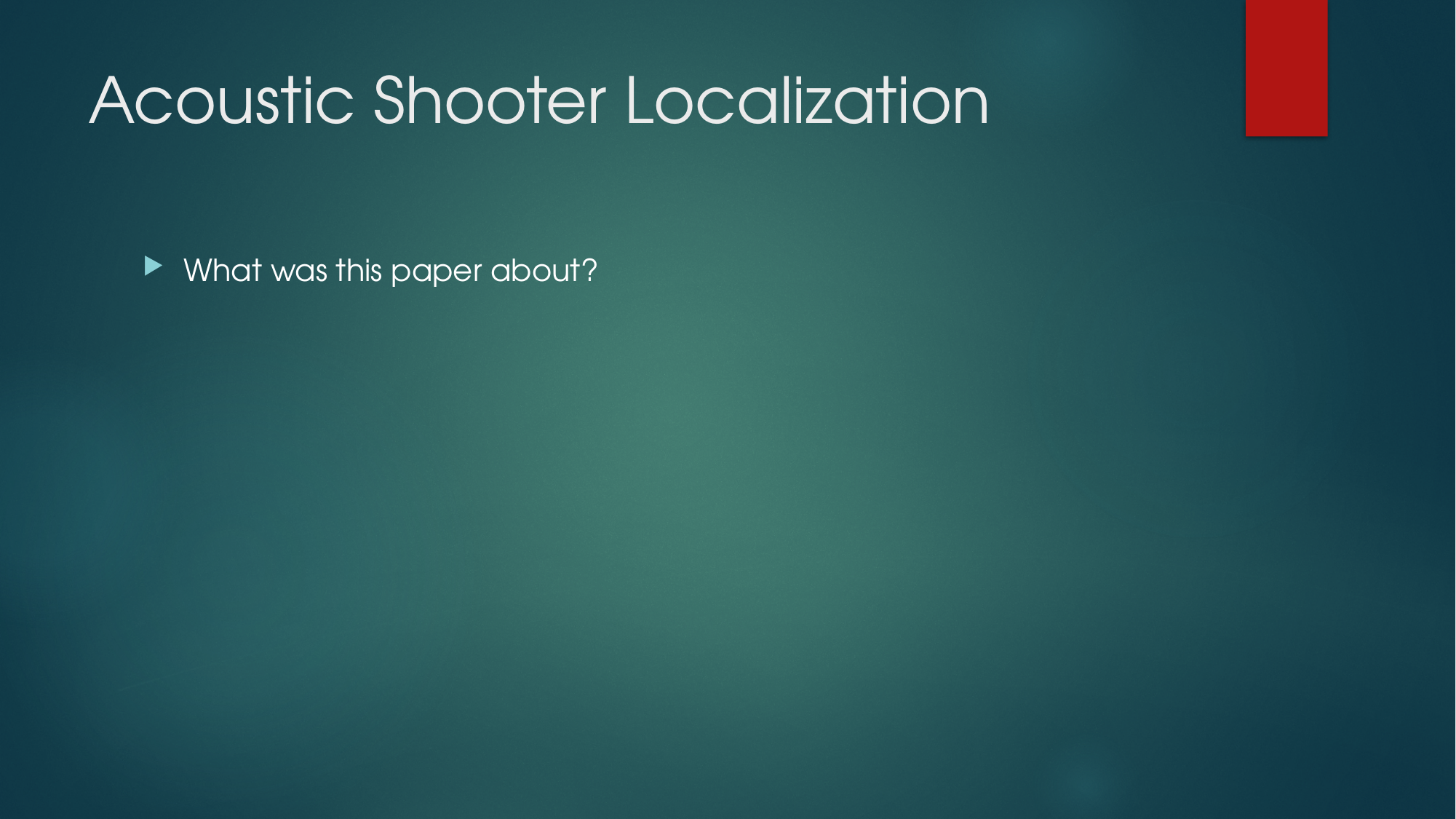

# Acoustic Shooter Localization
What was this paper about?